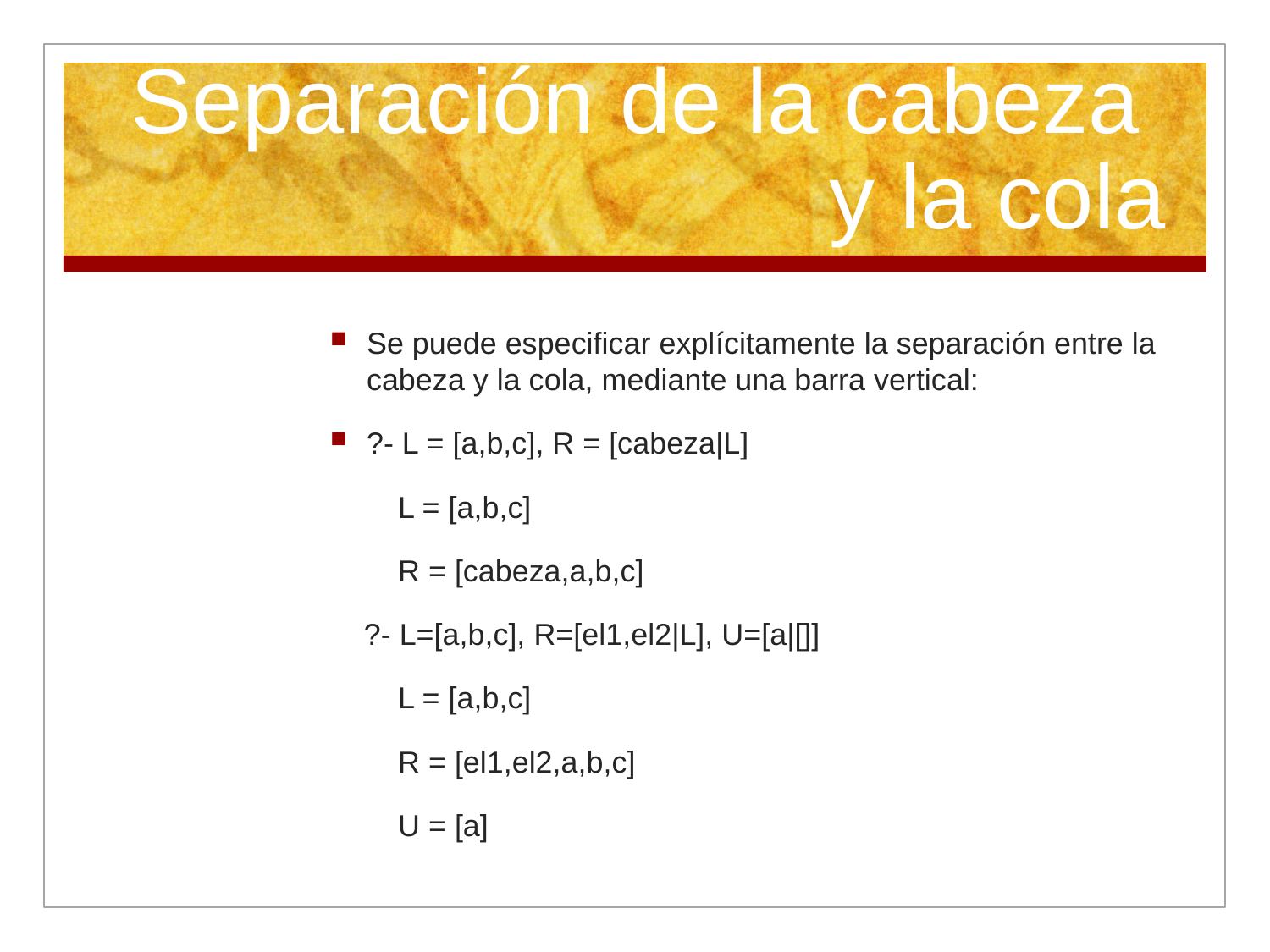

# Separación de la cabeza  y la cola
Se puede especificar explícitamente la separación entre la cabeza y la cola, mediante una barra vertical:
?- L = [a,b,c], R = [cabeza|L]
        L = [a,b,c]
        R = [cabeza,a,b,c]
    ?- L=[a,b,c], R=[el1,el2|L], U=[a|[]]
        L = [a,b,c]
        R = [el1,el2,a,b,c]
        U = [a]